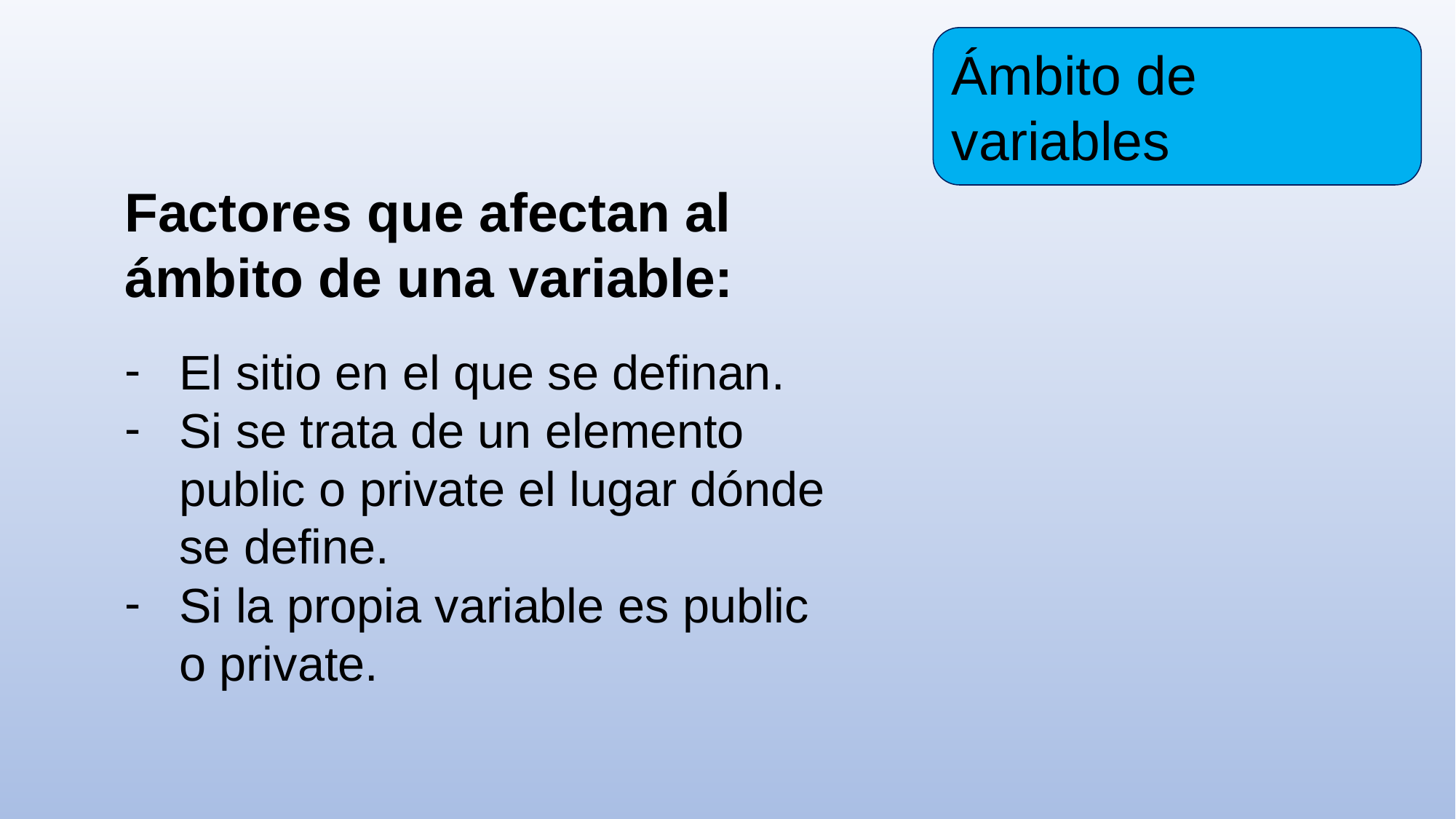

Ámbito de variables
Factores que afectan al ámbito de una variable:

El sitio en el que se definan.
Si se trata de un elemento public o private el lugar dónde se define.
Si la propia variable es public o private.